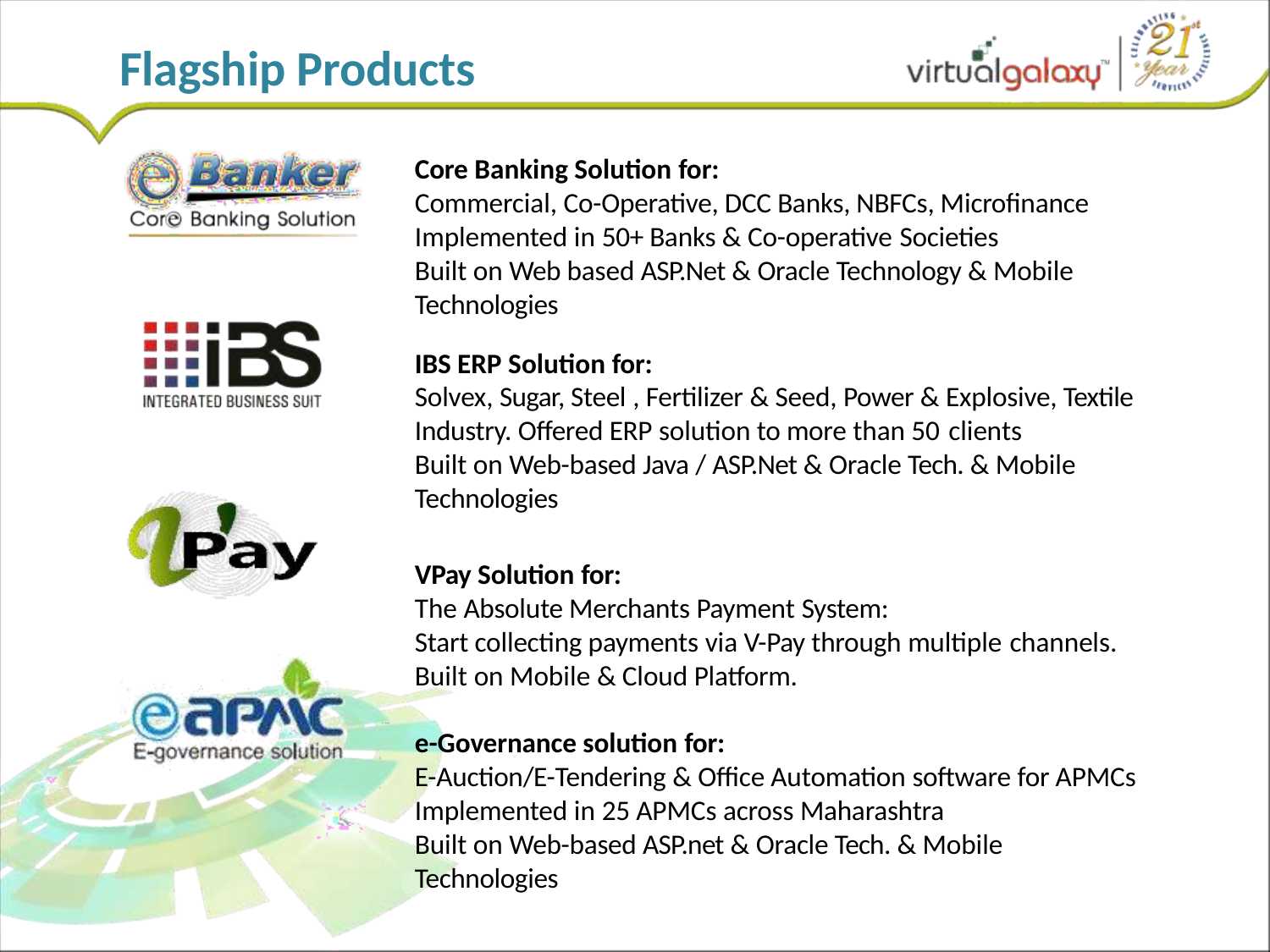

# Flagship Products

Core Banking Solution for:
Commercial, Co-Operative, DCC Banks, NBFCs, Microfinance  Implemented in 50+ Banks & Co-operative Societies
Built on Web based ASP.Net & Oracle Technology & Mobile Technologies
IBS ERP Solution for:
Solvex, Sugar, Steel , Fertilizer & Seed, Power & Explosive, Textile  Industry. Offered ERP solution to more than 50 clients
Built on Web-based Java / ASP.Net & Oracle Tech. & Mobile Technologies

VPay Solution for:
The Absolute Merchants Payment System:
Start collecting payments via V-Pay through multiple channels.
Built on Mobile & Cloud Platform.

e-Governance solution for:
E-Auction/E-Tendering & Office Automation software for APMCs  Implemented in 25 APMCs across Maharashtra
Built on Web-based ASP.net & Oracle Tech. & Mobile Technologies